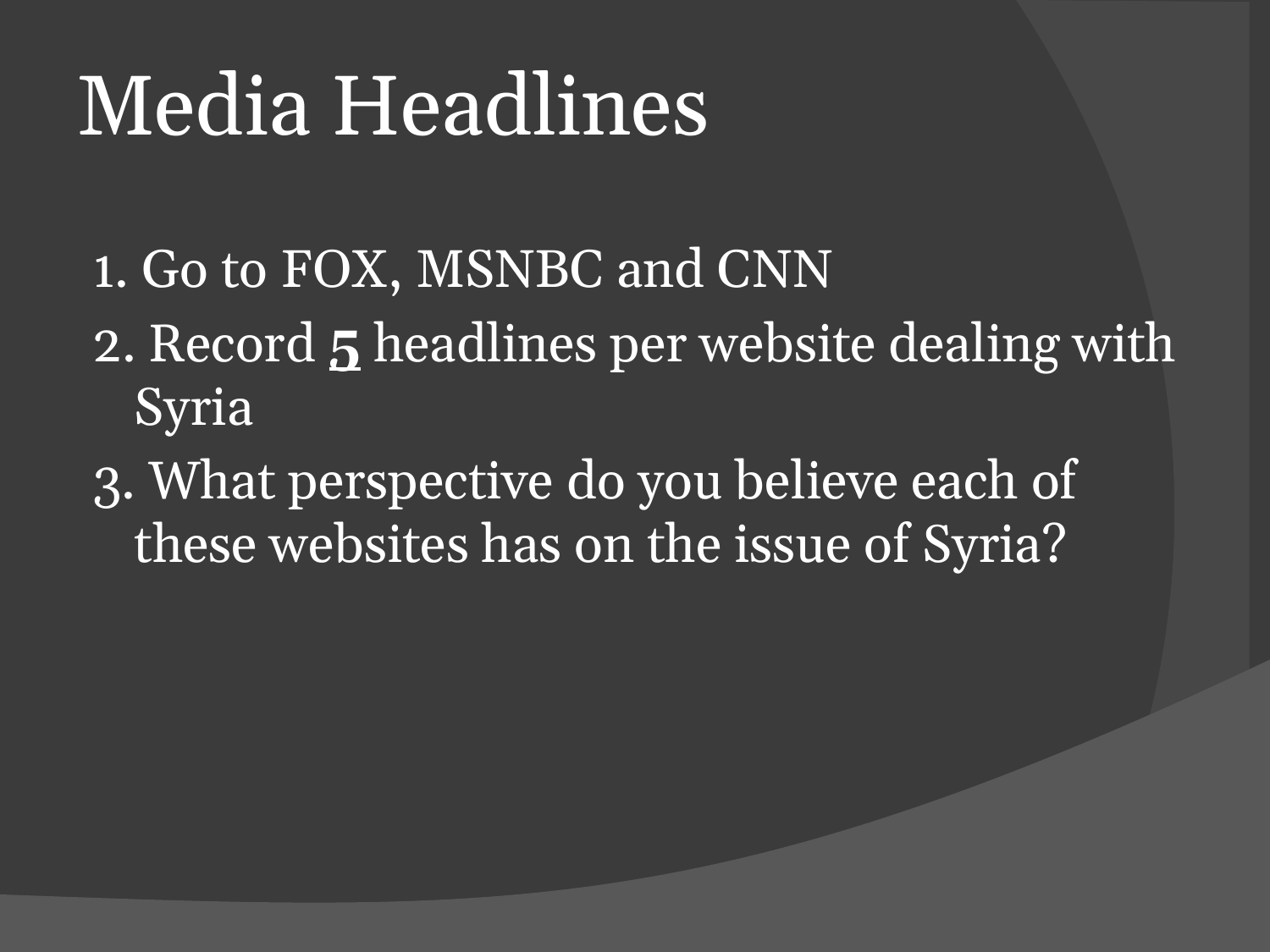

# Media Headlines
1. Go to FOX, MSNBC and CNN
2. Record 5 headlines per website dealing with Syria
3. What perspective do you believe each of these websites has on the issue of Syria?